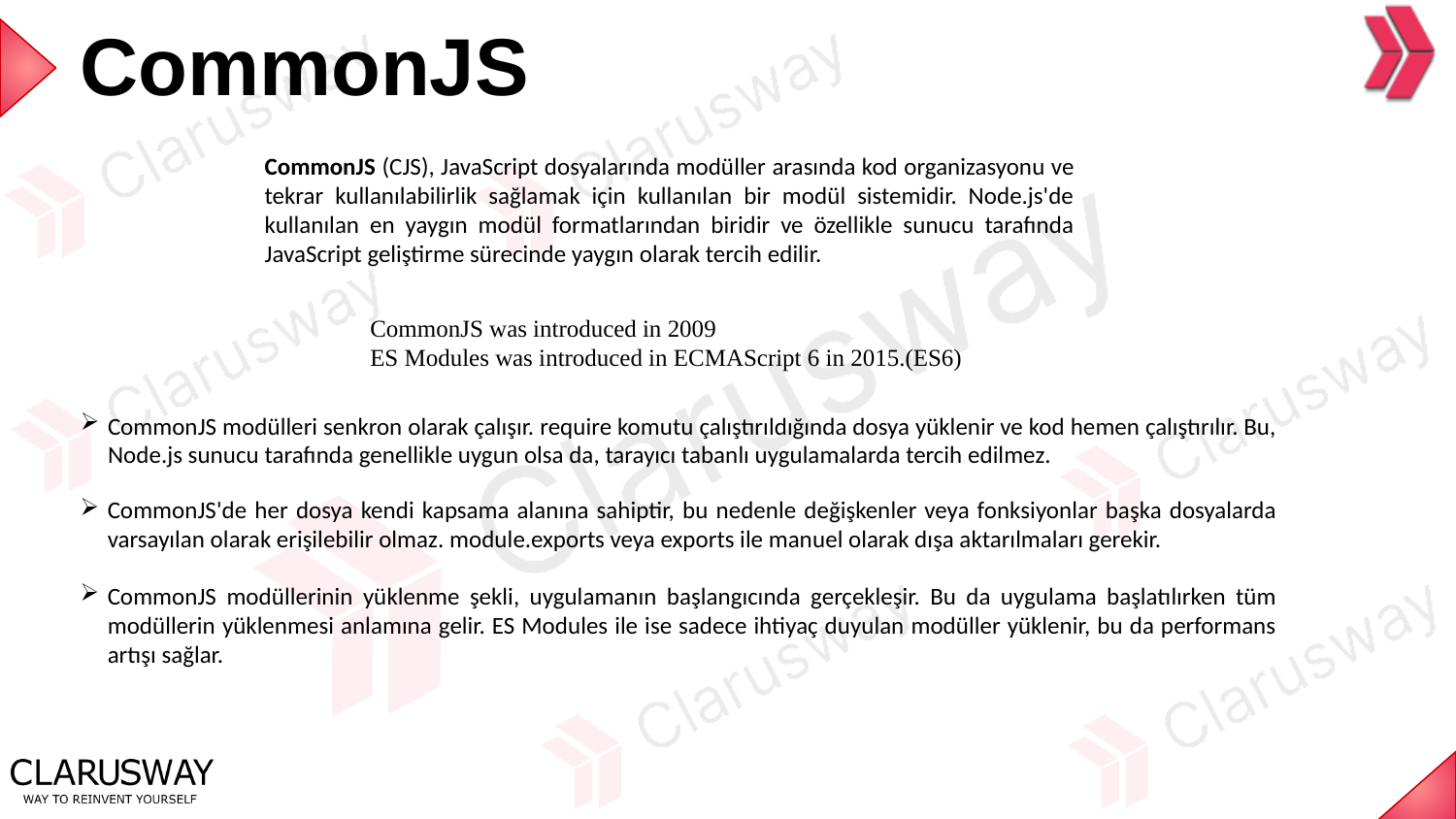

CommonJS
CommonJS (CJS), JavaScript dosyalarında modüller arasında kod organizasyonu ve tekrar kullanılabilirlik sağlamak için kullanılan bir modül sistemidir. Node.js'de kullanılan en yaygın modül formatlarından biridir ve özellikle sunucu tarafında JavaScript geliştirme sürecinde yaygın olarak tercih edilir.
CommonJS was introduced in 2009
ES Modules was introduced in ECMAScript 6 in 2015.(ES6)
CommonJS modülleri senkron olarak çalışır. require komutu çalıştırıldığında dosya yüklenir ve kod hemen çalıştırılır. Bu, Node.js sunucu tarafında genellikle uygun olsa da, tarayıcı tabanlı uygulamalarda tercih edilmez.
CommonJS'de her dosya kendi kapsama alanına sahiptir, bu nedenle değişkenler veya fonksiyonlar başka dosyalarda varsayılan olarak erişilebilir olmaz. module.exports veya exports ile manuel olarak dışa aktarılmaları gerekir.
CommonJS modüllerinin yüklenme şekli, uygulamanın başlangıcında gerçekleşir. Bu da uygulama başlatılırken tüm modüllerin yüklenmesi anlamına gelir. ES Modules ile ise sadece ihtiyaç duyulan modüller yüklenir, bu da performans artışı sağlar.